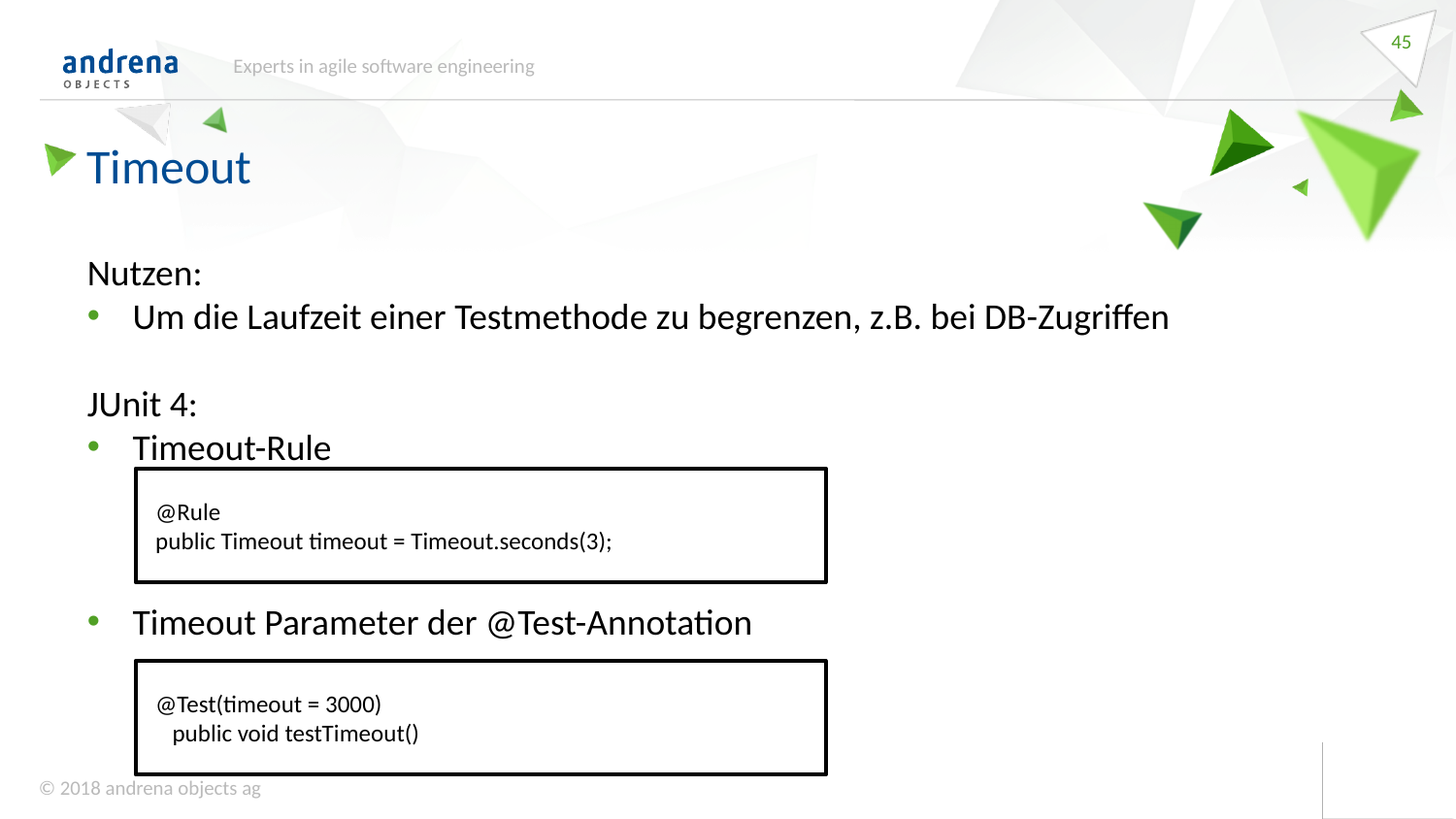

45
Experts in agile software engineering
Timeout
Nutzen:
Um die Laufzeit einer Testmethode zu begrenzen, z.B. bei DB-Zugriffen

JUnit 4:
Timeout-Rule

Timeout Parameter der @Test-Annotation
 @Rule
 public Timeout timeout = Timeout.seconds(3);
 @Test(timeout = 3000)
    public void testTimeout()